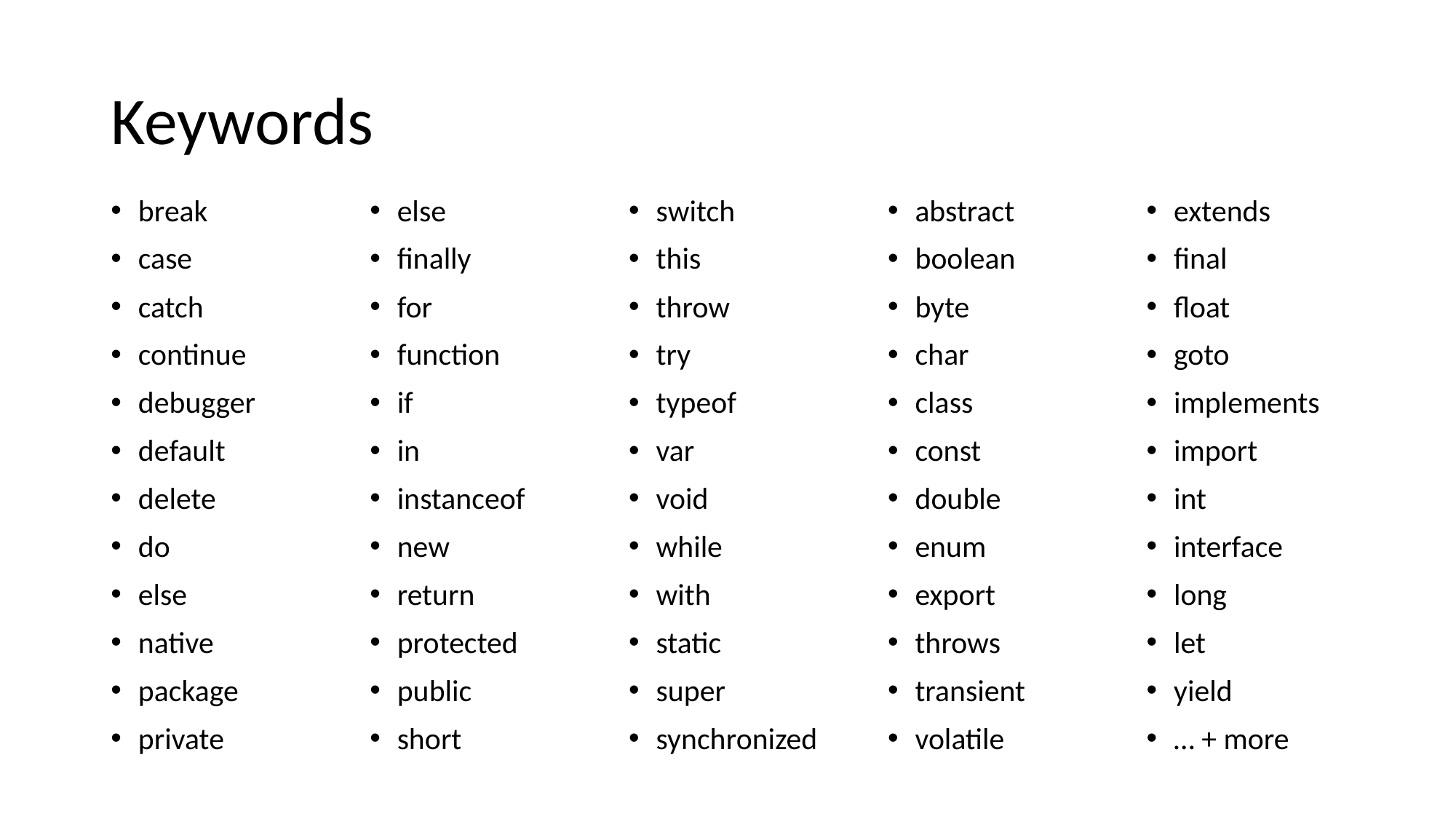

# Keywords
abstract
boolean
byte
char
class
const
double
enum
export
throws
transient
volatile
extends
final
float
goto
implements
import
int
interface
long
let
yield
… + more
switch
this
throw
try
typeof
var
void
while
with
static
super
synchronized
else
finally
for
function
if
in
instanceof
new
return
protected
public
short
break
case
catch
continue
debugger
default
delete
do
else
native
package
private